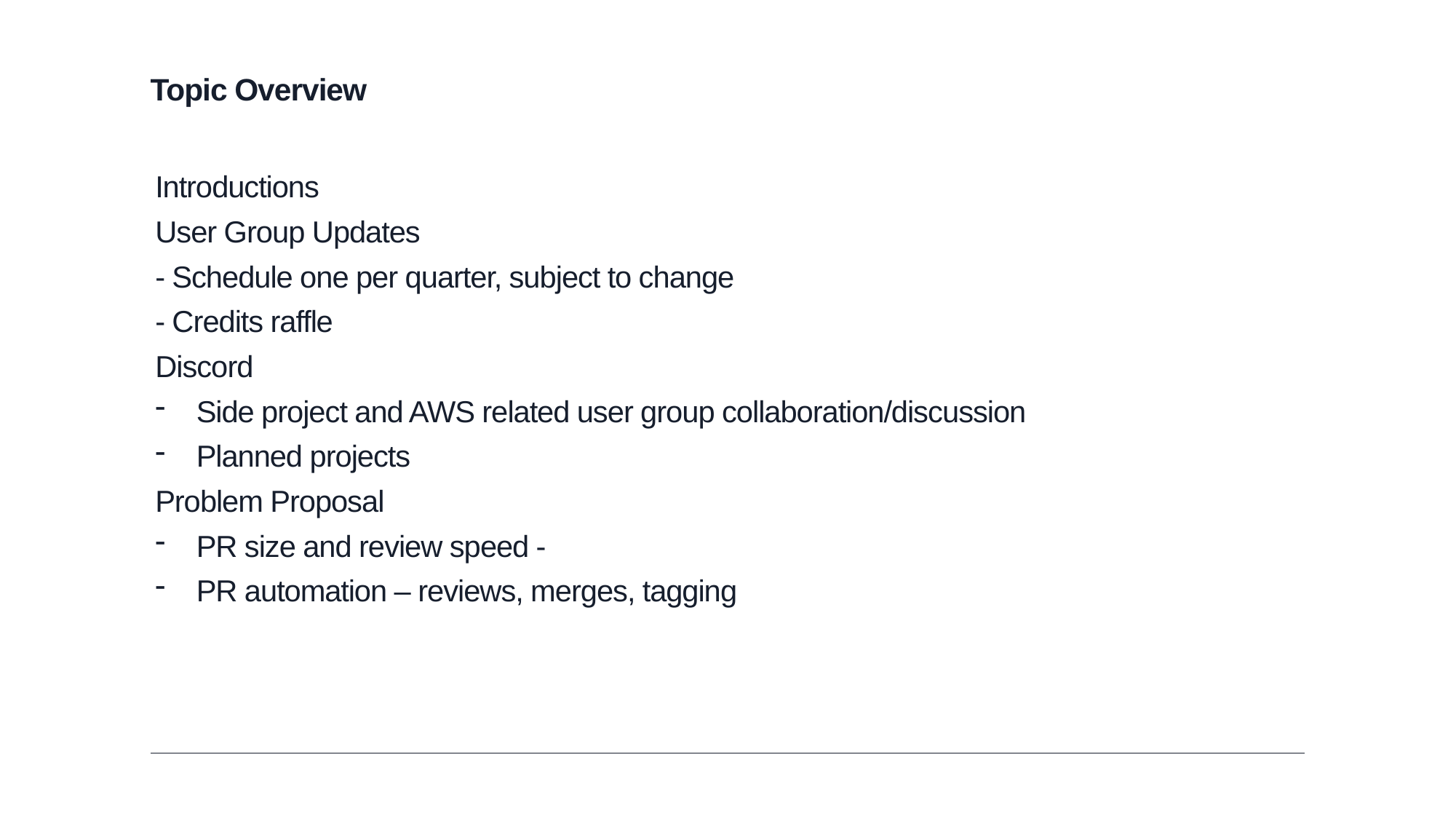

# Topic Overview
Introductions
User Group Updates
- Schedule one per quarter, subject to change
- Credits raffle
Discord
Side project and AWS related user group collaboration/discussion
Planned projects
Problem Proposal
PR size and review speed -
PR automation – reviews, merges, tagging

AWS User Groups
2